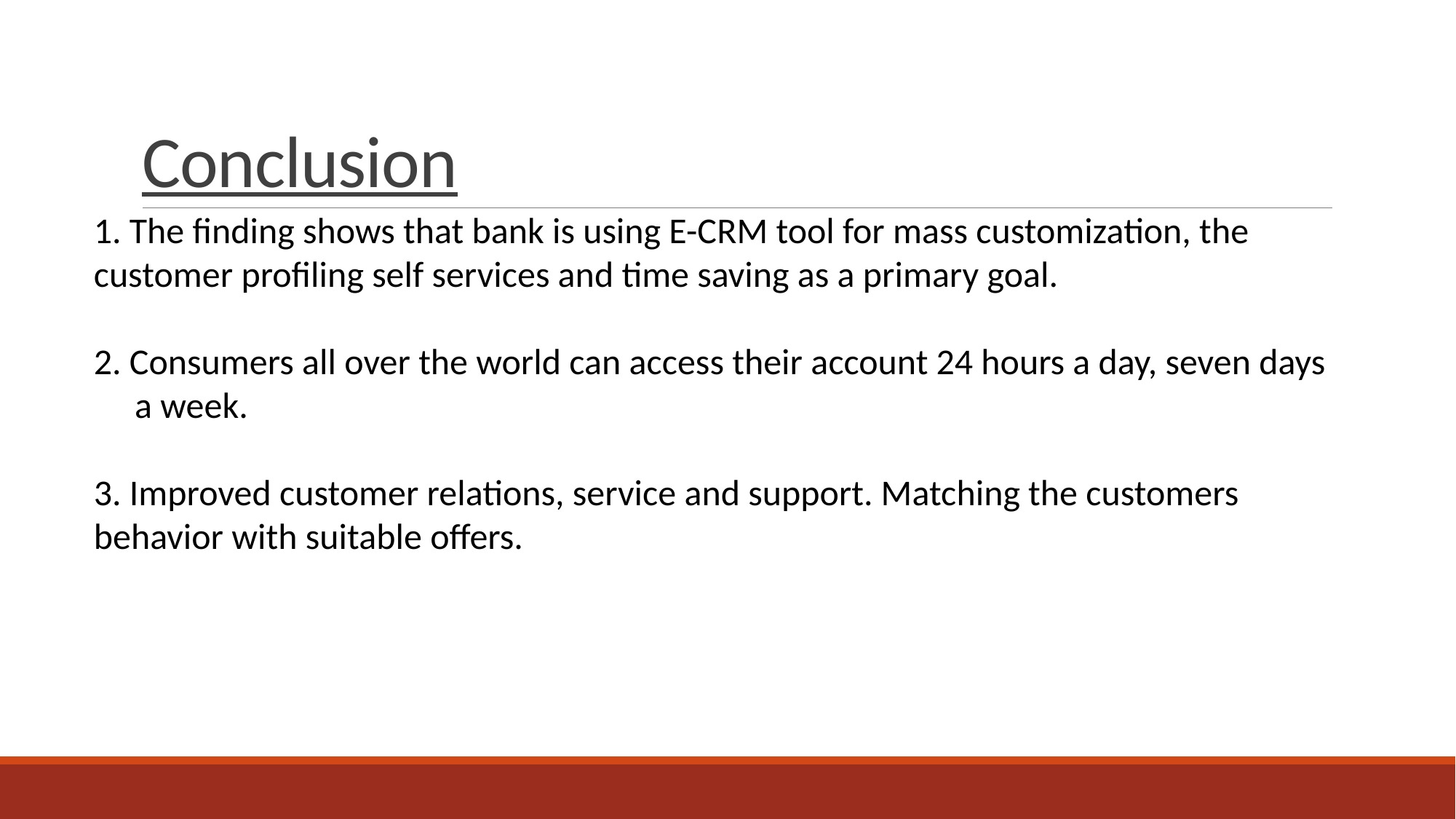

# Conclusion
1. The finding shows that bank is using E-CRM tool for mass customization, the customer profiling self services and time saving as a primary goal.

2. Consumers all over the world can access their account 24 hours a day, seven days      a week.

3. Improved customer relations, service and support. Matching the customers  behavior with suitable offers.